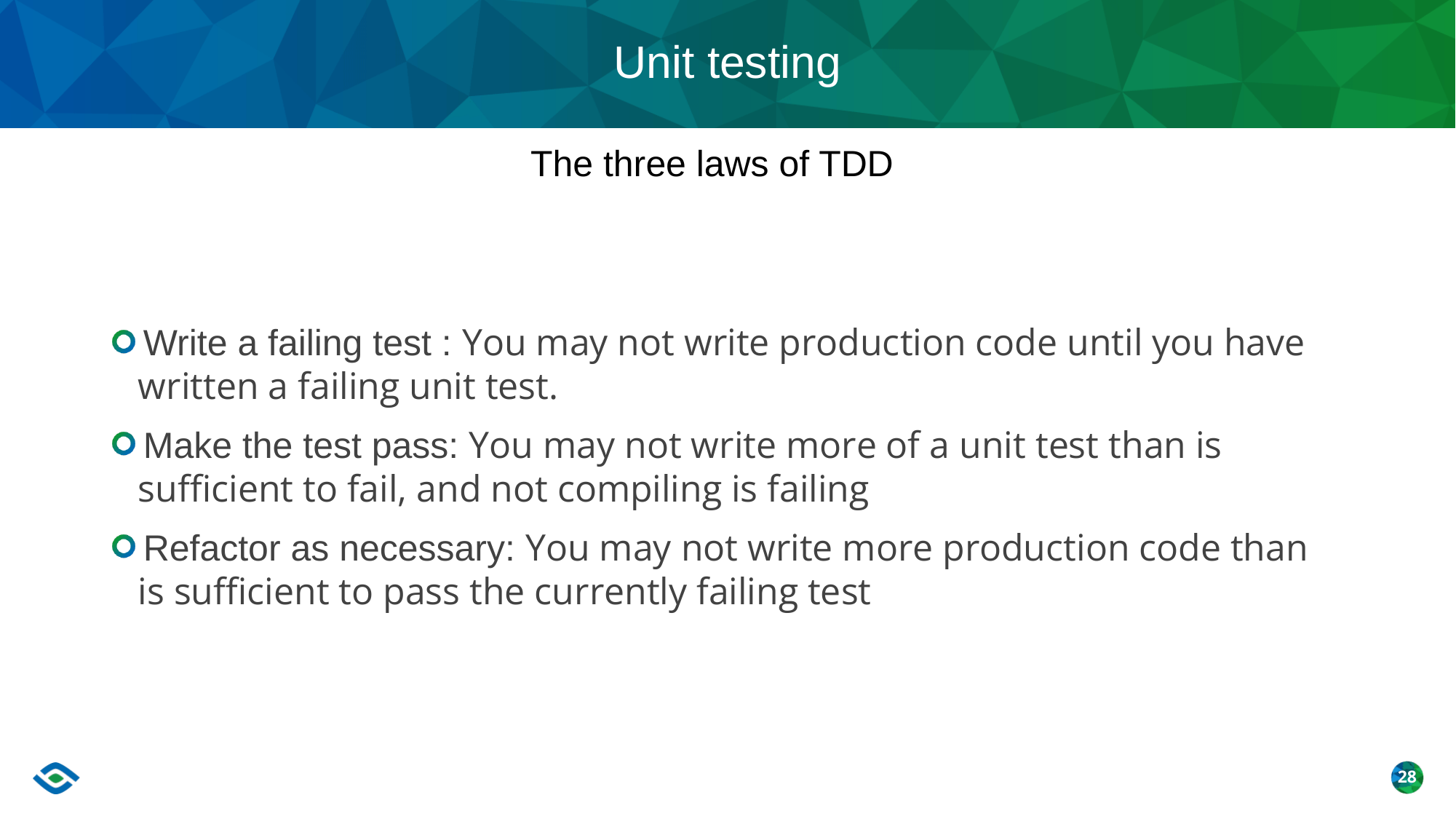

# Unit testing
The three laws of TDD
Write a failing test : You may not write production code until you have written a failing unit test.
Make the test pass: You may not write more of a unit test than is sufficient to fail, and not compiling is failing
Refactor as necessary: You may not write more production code than is sufficient to pass the currently failing test